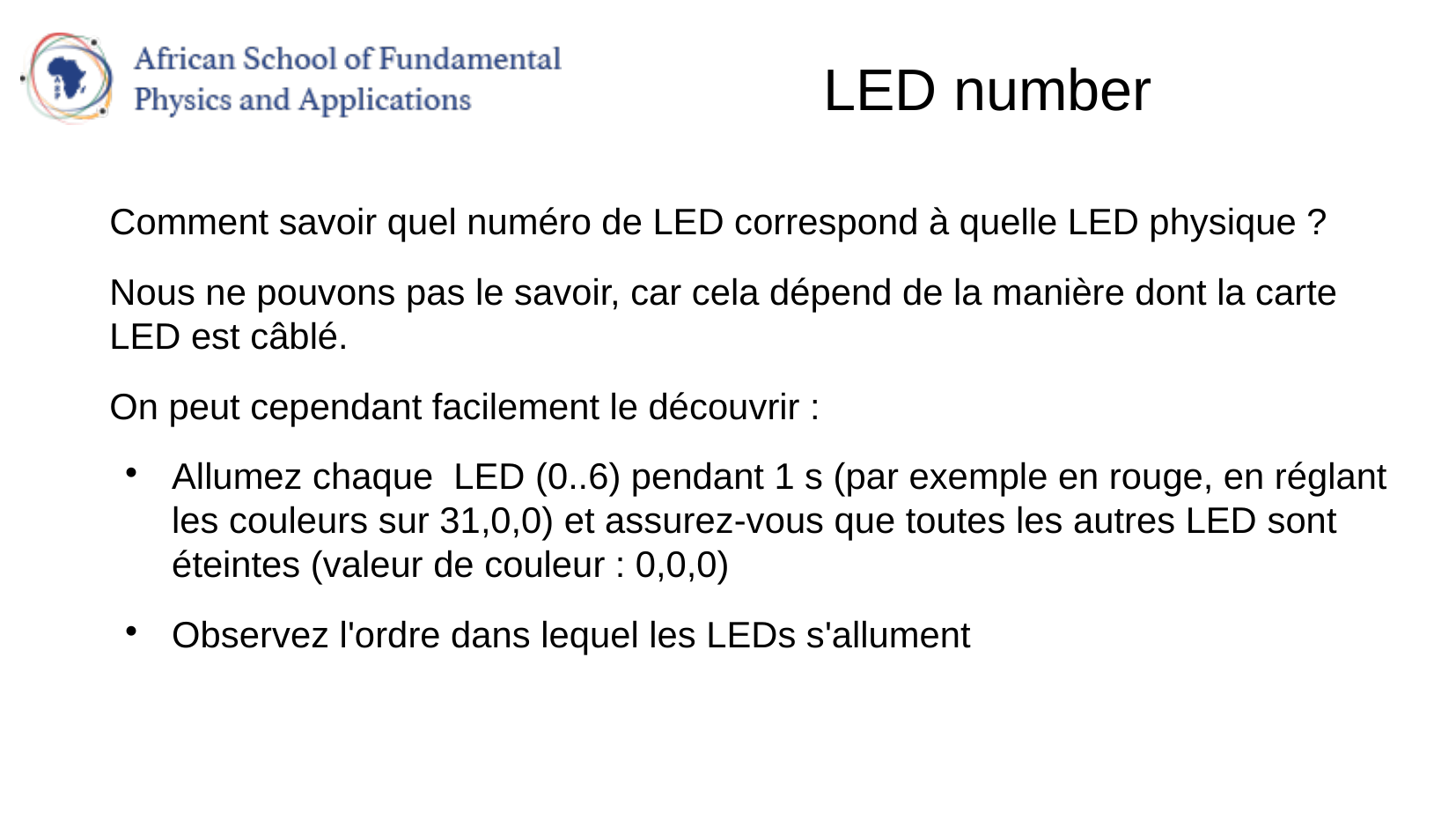

# LED number
Comment savoir quel numéro de LED correspond à quelle LED physique ?
Nous ne pouvons pas le savoir, car cela dépend de la manière dont la carte LED est câblé.
On peut cependant facilement le découvrir :
Allumez chaque  LED (0..6) pendant 1 s (par exemple en rouge, en réglant les couleurs sur 31,0,0) et assurez-vous que toutes les autres LED sont éteintes (valeur de couleur : 0,0,0)
Observez l'ordre dans lequel les LEDs s'allument